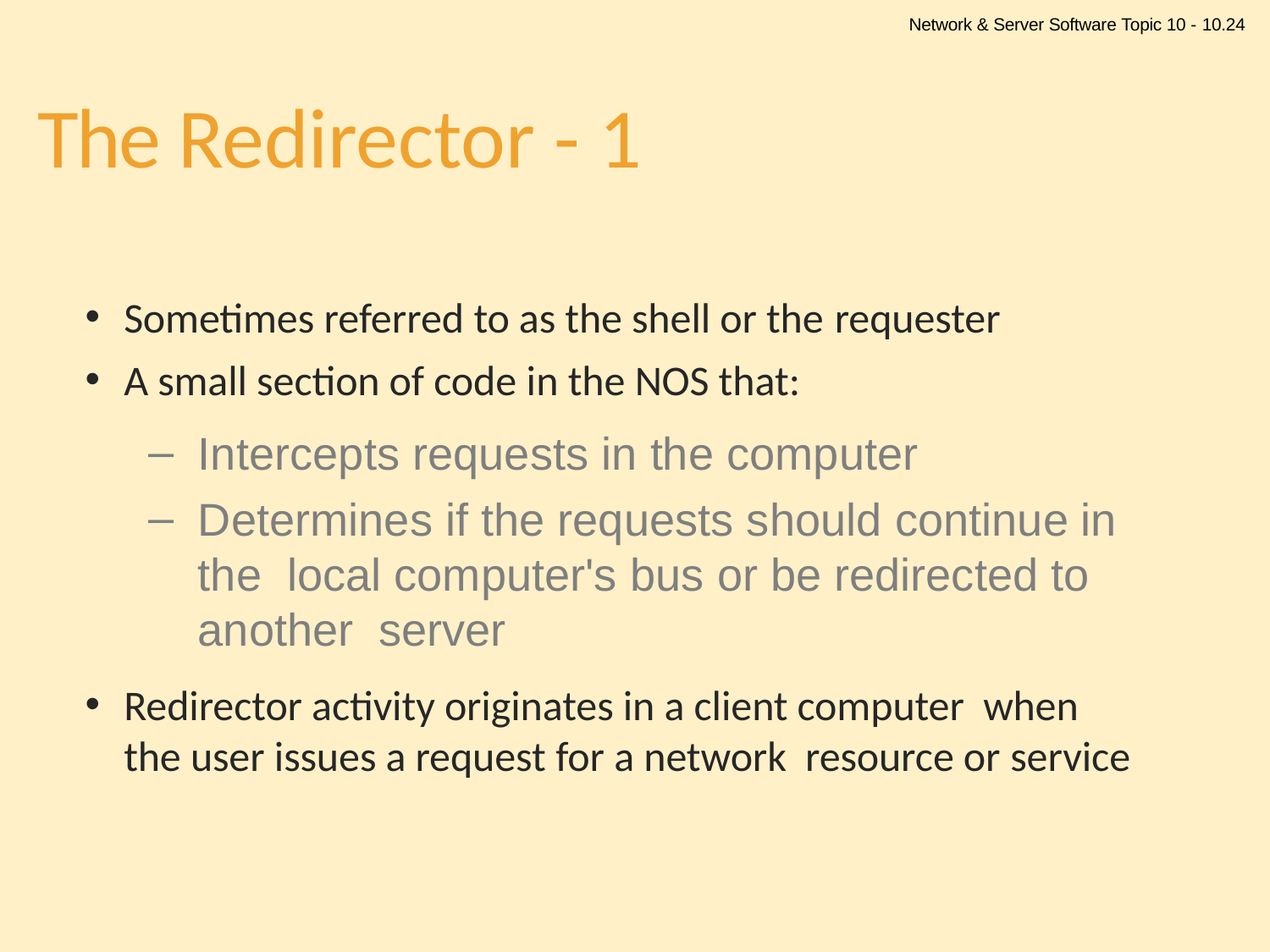

Network & Server Software Topic 10 - 10.24
# The Redirector - 1
Sometimes referred to as the shell or the requester
A small section of code in the NOS that:
Intercepts requests in the computer
Determines if the requests should continue in the  local computer's bus or be redirected to another  server
Redirector activity originates in a client computer  when the user issues a request for a network  resource or service